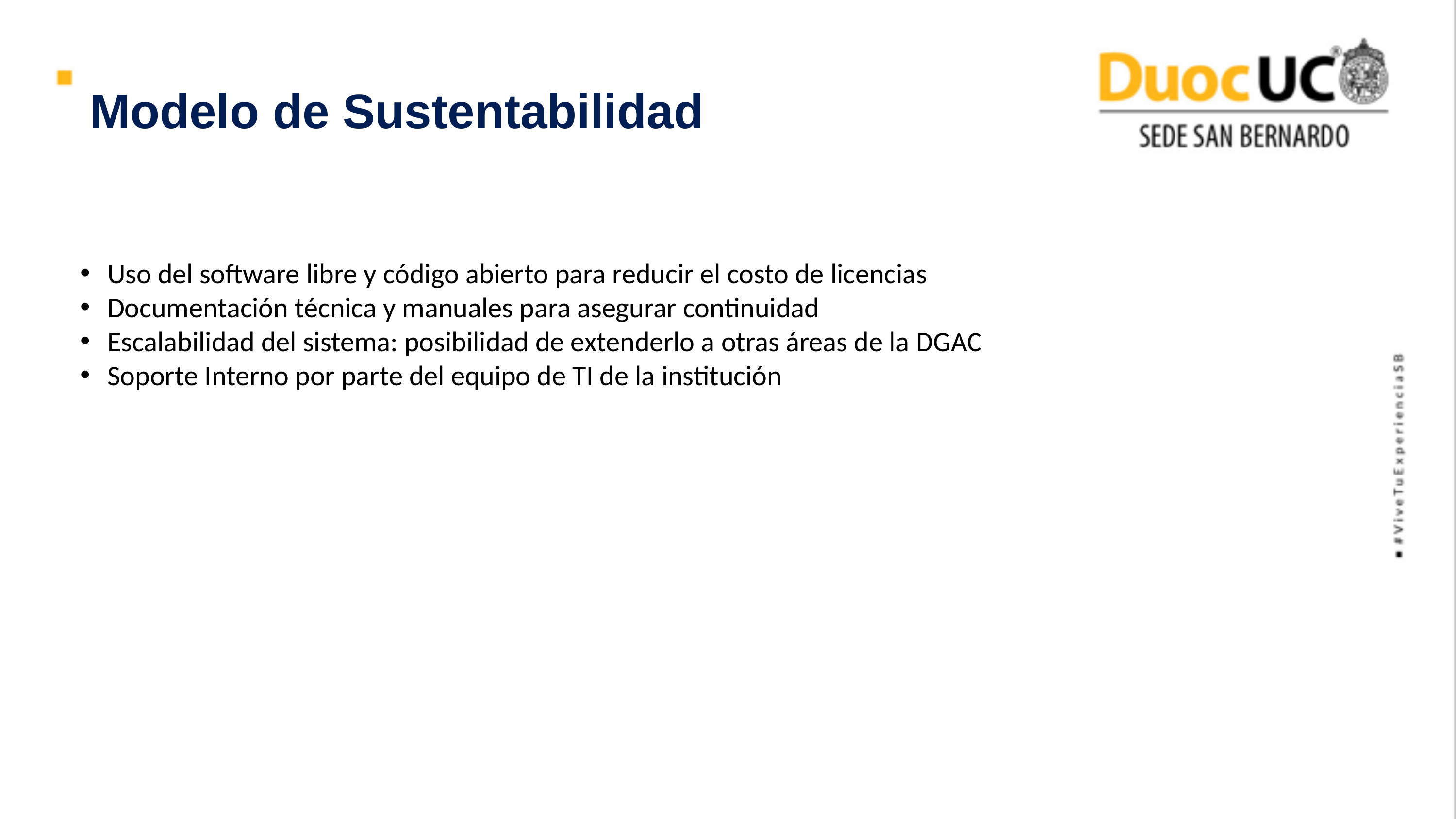

Modelo de Sustentabilidad
Uso del software libre y código abierto para reducir el costo de licencias
Documentación técnica y manuales para asegurar continuidad
Escalabilidad del sistema: posibilidad de extenderlo a otras áreas de la DGAC
Soporte Interno por parte del equipo de TI de la institución